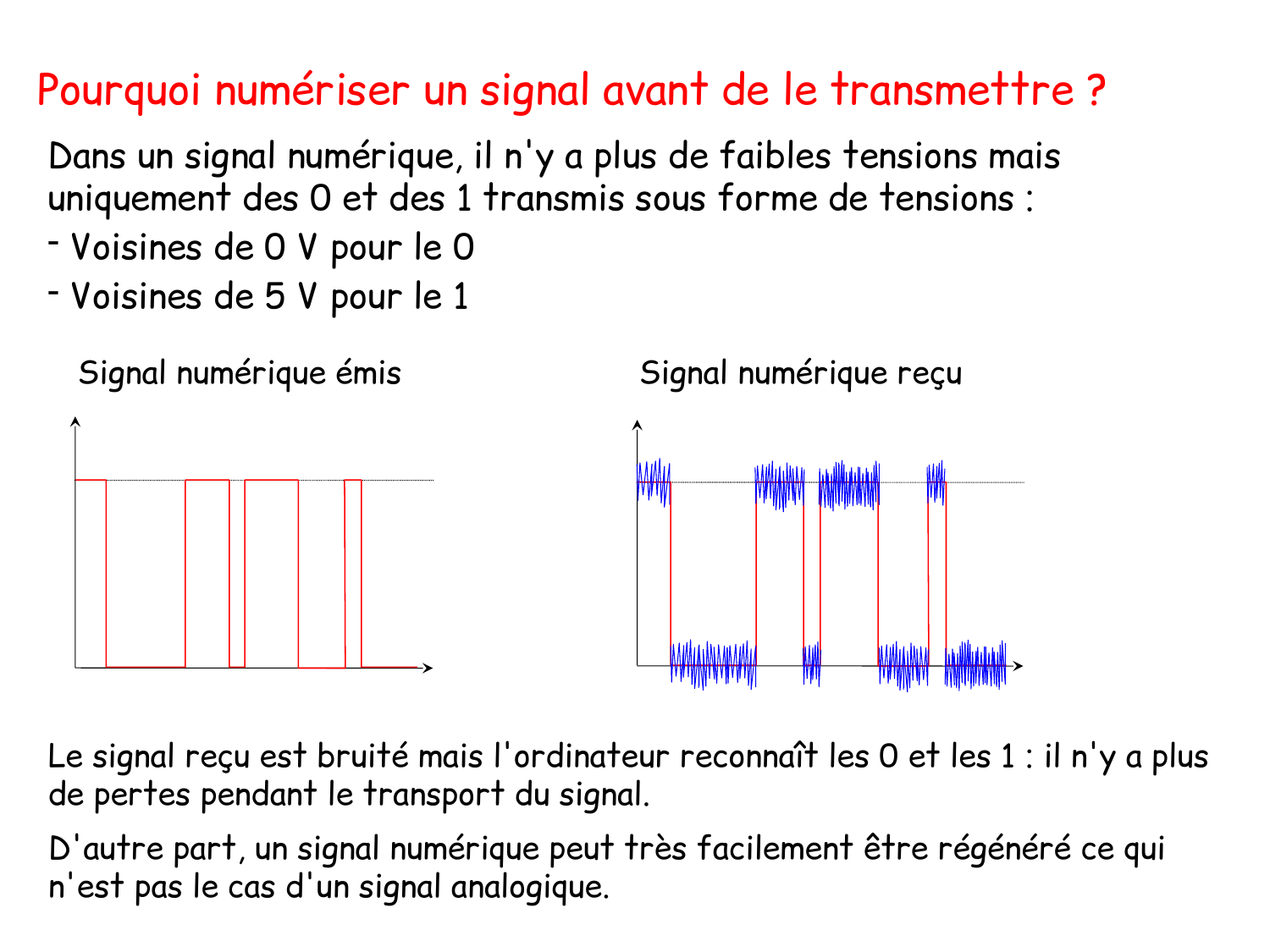

Pourquoi numériser un signal avant de le transmettre ?
Dans un signal numérique, il n'y a plus de faibles tensions mais uniquement des 0 et des 1 transmis sous forme de tensions :
 Voisines de 0 V pour le 0
 Voisines de 5 V pour le 1
Signal numérique émis

Signal numérique reçu

Le signal reçu est bruité mais l'ordinateur reconnaît les 0 et les 1 : il n'y a plus de pertes pendant le transport du signal.
D'autre part, un signal numérique peut très facilement être régénéré ce qui n'est pas le cas d'un signal analogique.